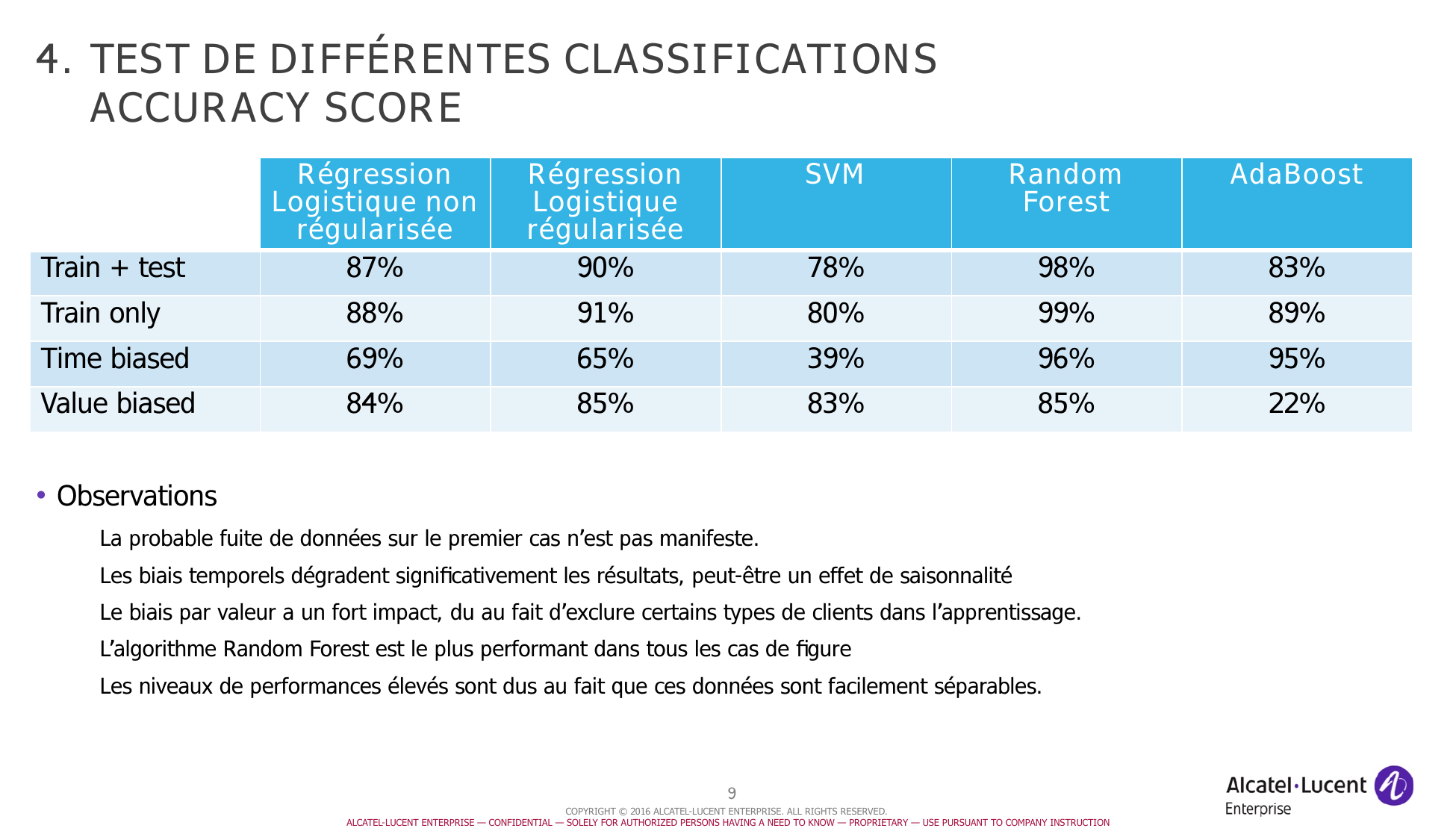

# 4.	Test de différentes classifications Accuracy score
|  | Régression Logistique non régularisée | Régression Logistique régularisée | SVM | Random Forest | AdaBoost |
| --- | --- | --- | --- | --- | --- |
| Train + test | 87% | 90% | 78% | 98% | 83% |
| Train only | 88% | 91% | 80% | 99% | 89% |
| Time biased | 69% | 65% | 39% | 96% | 95% |
| Value biased | 84% | 85% | 83% | 85% | 22% |
Observations
La probable fuite de données sur le premier cas n’est pas manifeste.
Les biais temporels dégradent significativement les résultats, peut-être un effet de saisonnalité
Le biais par valeur a un fort impact, du au fait d’exclure certains types de clients dans l’apprentissage.
L’algorithme Random Forest est le plus performant dans tous les cas de figure
Les niveaux de performances élevés sont dus au fait que ces données sont facilement séparables.